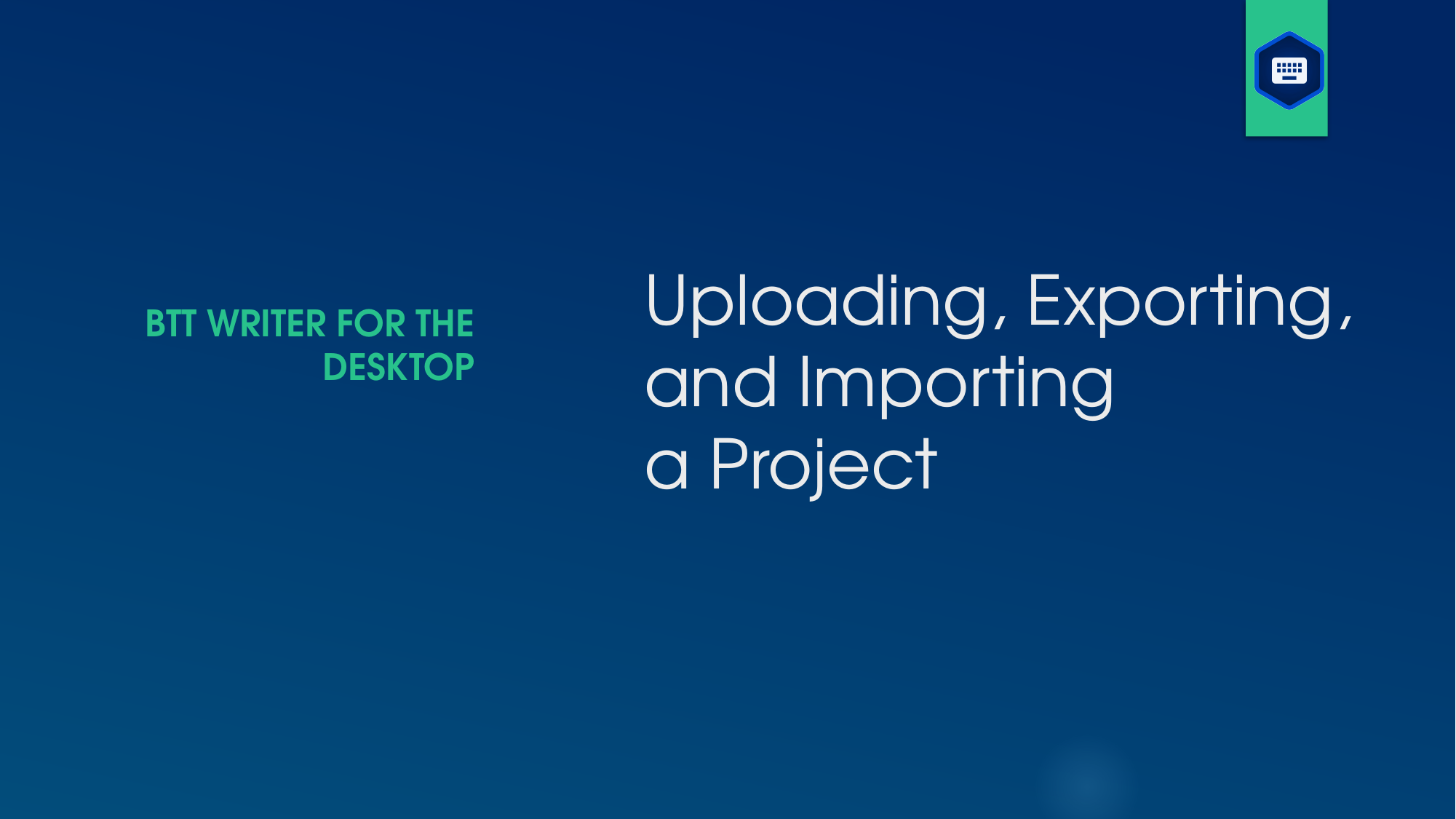

# Uploading, Exporting, and Importing a Project
Btt writer for the desktop